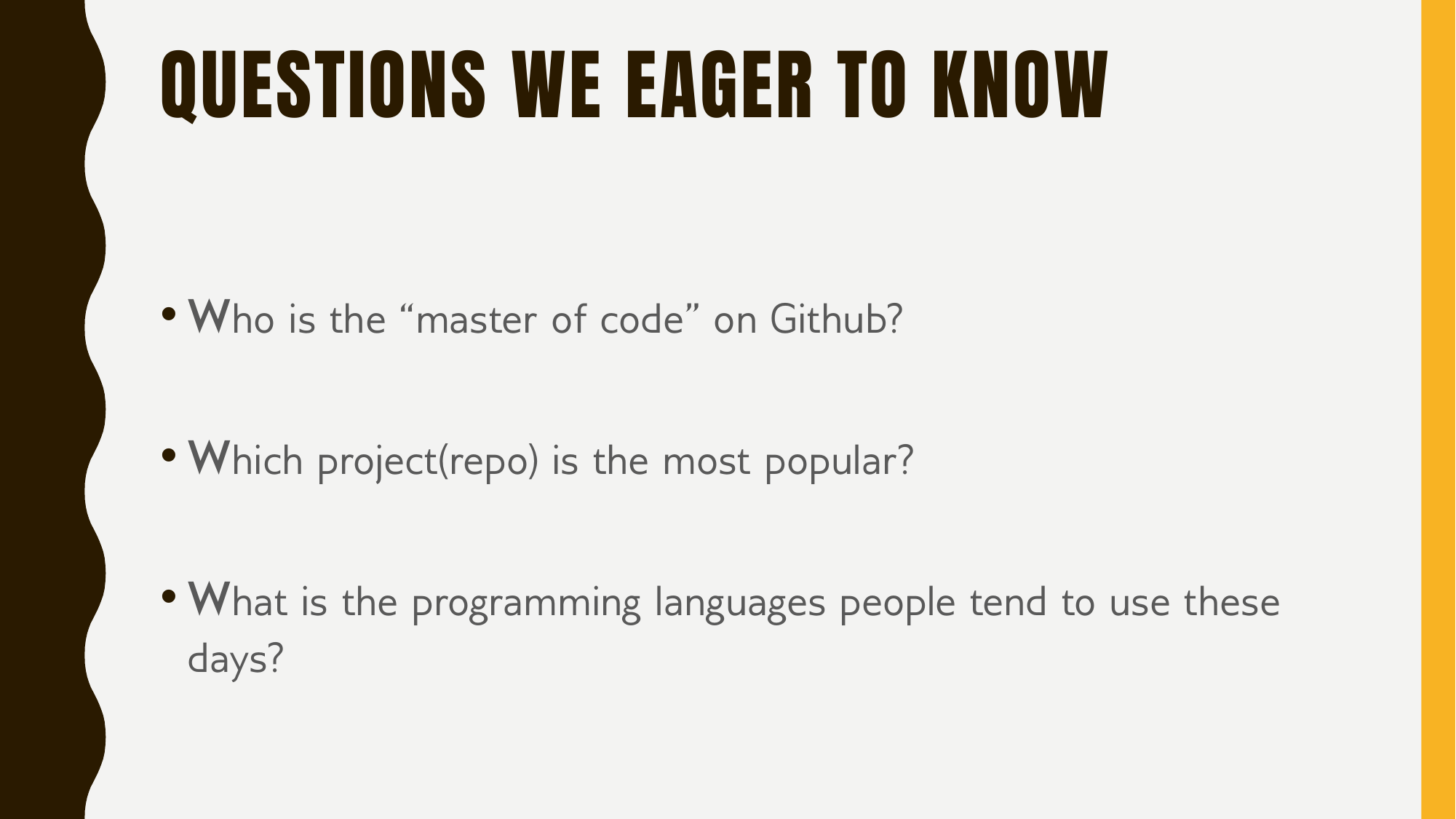

# Questions we eager to know
Who is the “master of code” on Github?

Which project(repo) is the most popular?

What is the programming languages people tend to use these days?